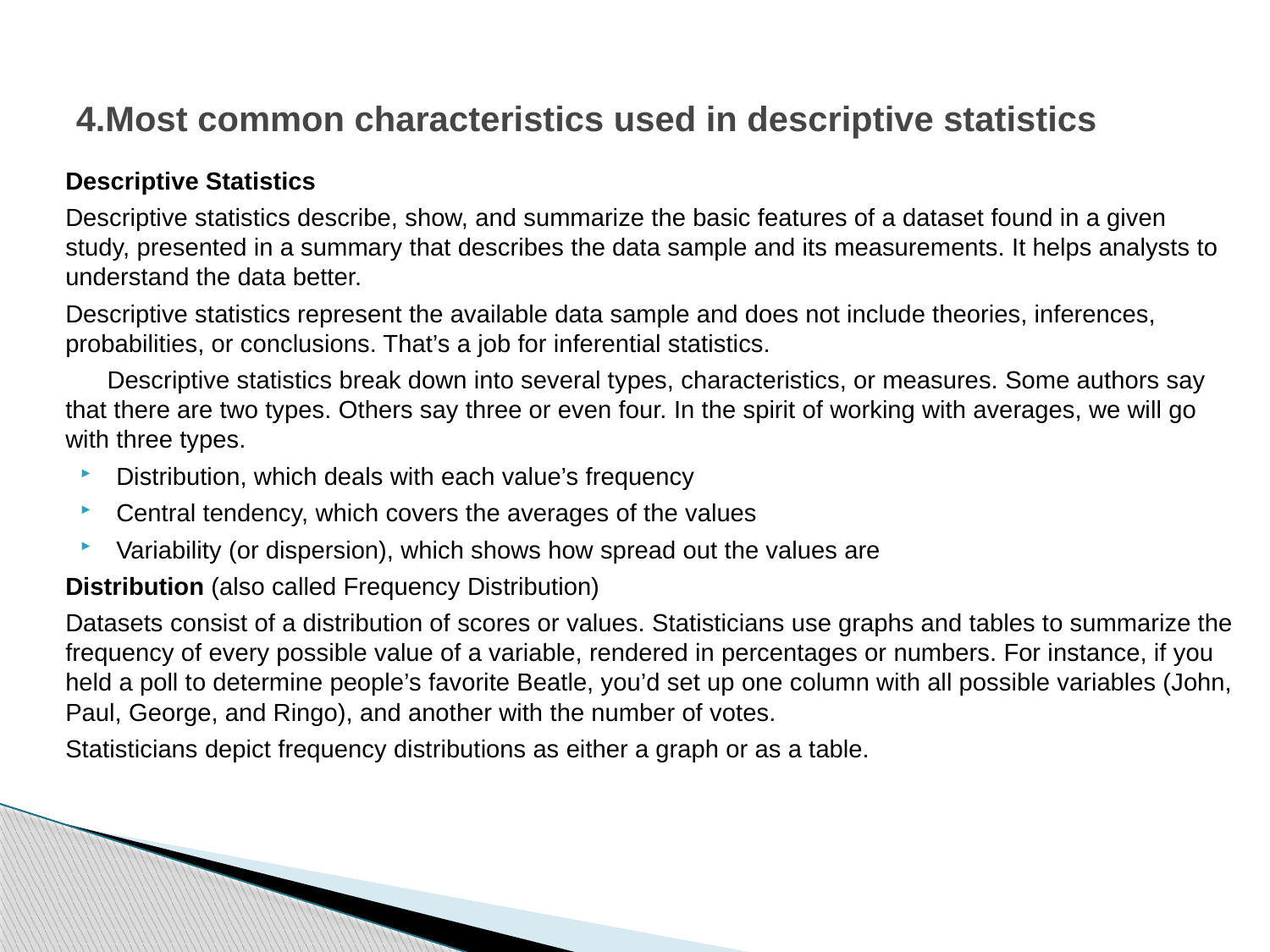

# 4.Most common characteristics used in descriptive statistics
Descriptive Statistics
Descriptive statistics describe, show, and summarize the basic features of a dataset found in a given study, presented in a summary that describes the data sample and its measurements. It helps analysts to understand the data better.
Descriptive statistics represent the available data sample and does not include theories, inferences, probabilities, or conclusions. That’s a job for inferential statistics.
      Descriptive statistics break down into several types, characteristics, or measures. Some authors say that there are two types. Others say three or even four. In the spirit of working with averages, we will go with three types.
Distribution, which deals with each value’s frequency
Central tendency, which covers the averages of the values
Variability (or dispersion), which shows how spread out the values are
Distribution (also called Frequency Distribution)
Datasets consist of a distribution of scores or values. Statisticians use graphs and tables to summarize the frequency of every possible value of a variable, rendered in percentages or numbers. For instance, if you held a poll to determine people’s favorite Beatle, you’d set up one column with all possible variables (John, Paul, George, and Ringo), and another with the number of votes.
Statisticians depict frequency distributions as either a graph or as a table.